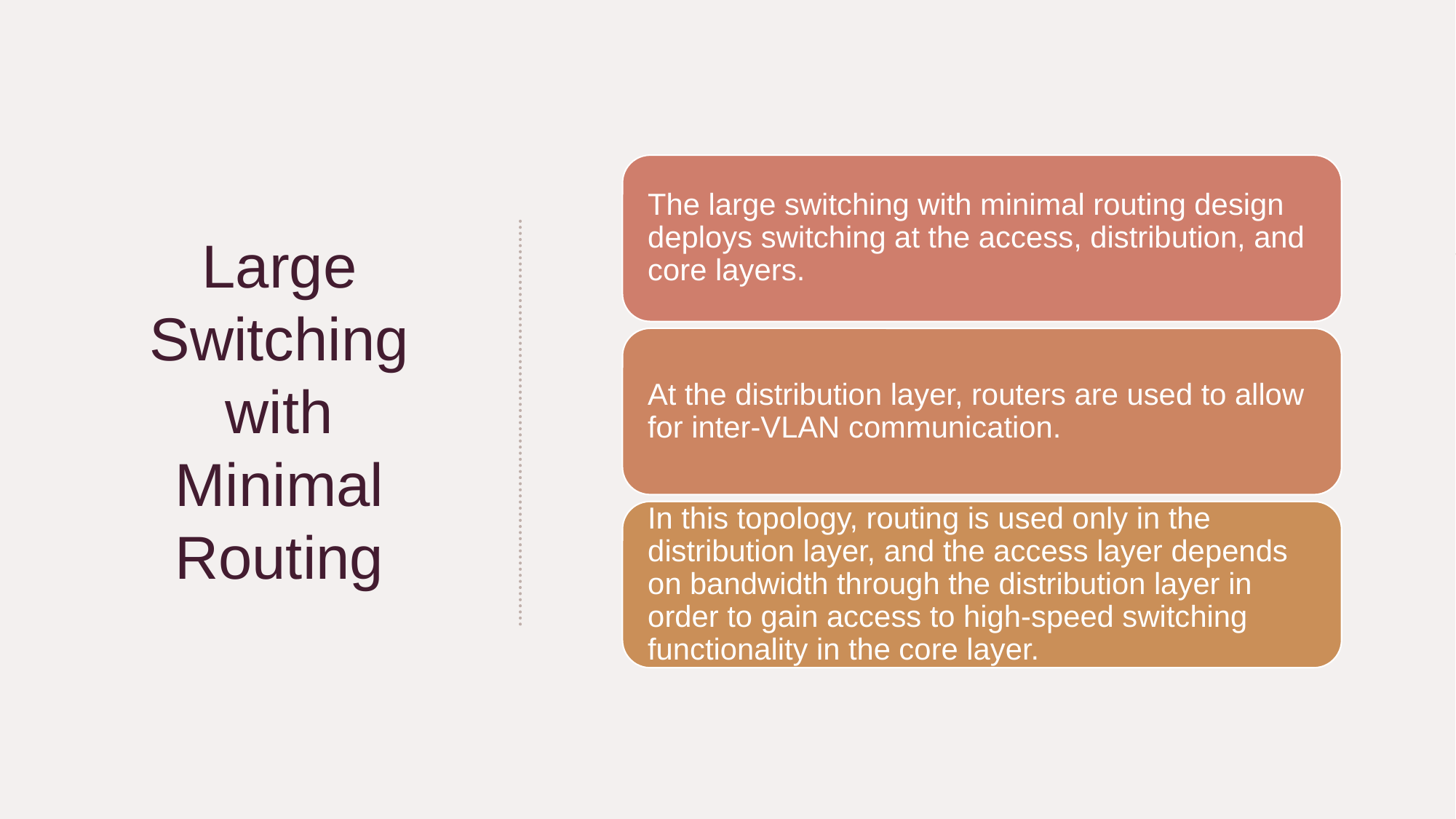

The large switching with minimal routing design deploys switching at the access, distribution, and core layers.
At the distribution layer, routers are used to allow for inter-VLAN communication.
In this topology, routing is used only in the distribution layer, and the access layer depends on bandwidth through the distribution layer in order to gain access to high-speed switching functionality in the core layer.
# Large Switching with Minimal Routing